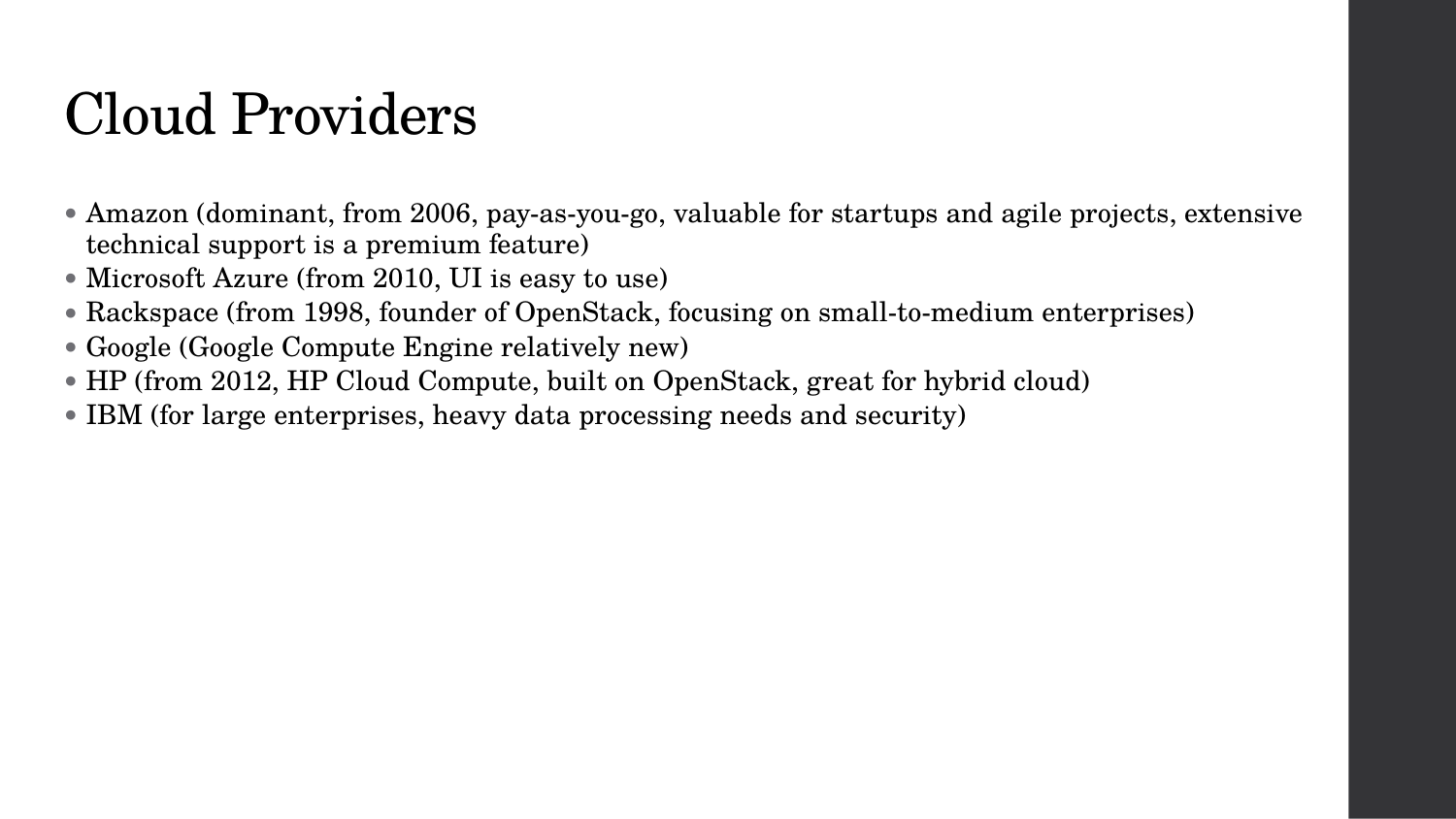

# Cloud Providers
Amazon (dominant, from 2006, pay-as-you-go, valuable for startups and agile projects, extensive technical support is a premium feature)
Microsoft Azure (from 2010, UI is easy to use)
Rackspace (from 1998, founder of OpenStack, focusing on small-to-medium enterprises)
Google (Google Compute Engine relatively new)
HP (from 2012, HP Cloud Compute, built on OpenStack, great for hybrid cloud)
IBM (for large enterprises, heavy data processing needs and security)